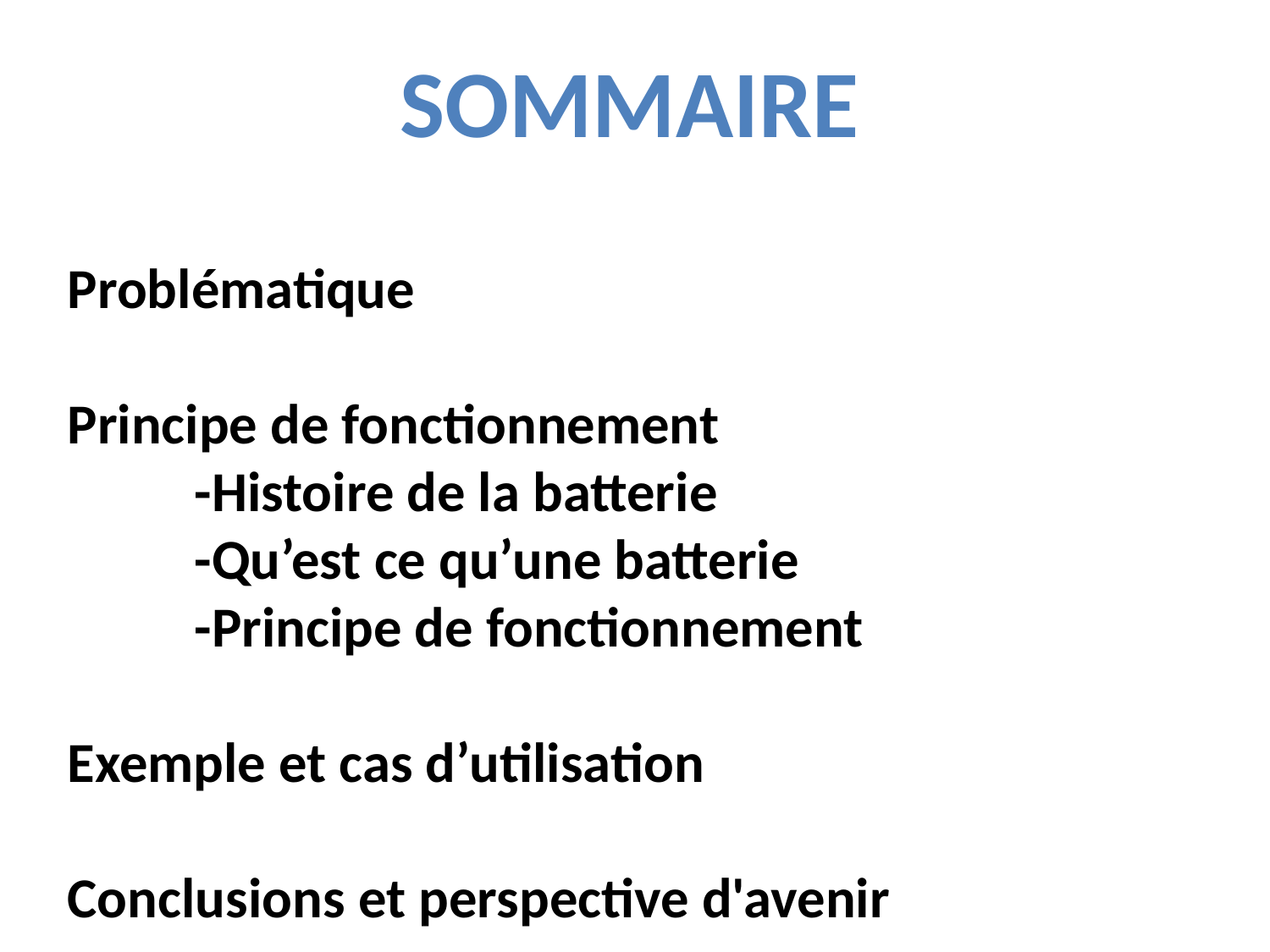

sommaire
Problématique

Principe de fonctionnement
	-Histoire de la batterie
	-Qu’est ce qu’une batterie
	-Principe de fonctionnement

Exemple et cas d’utilisation

Conclusions et perspective d'avenir